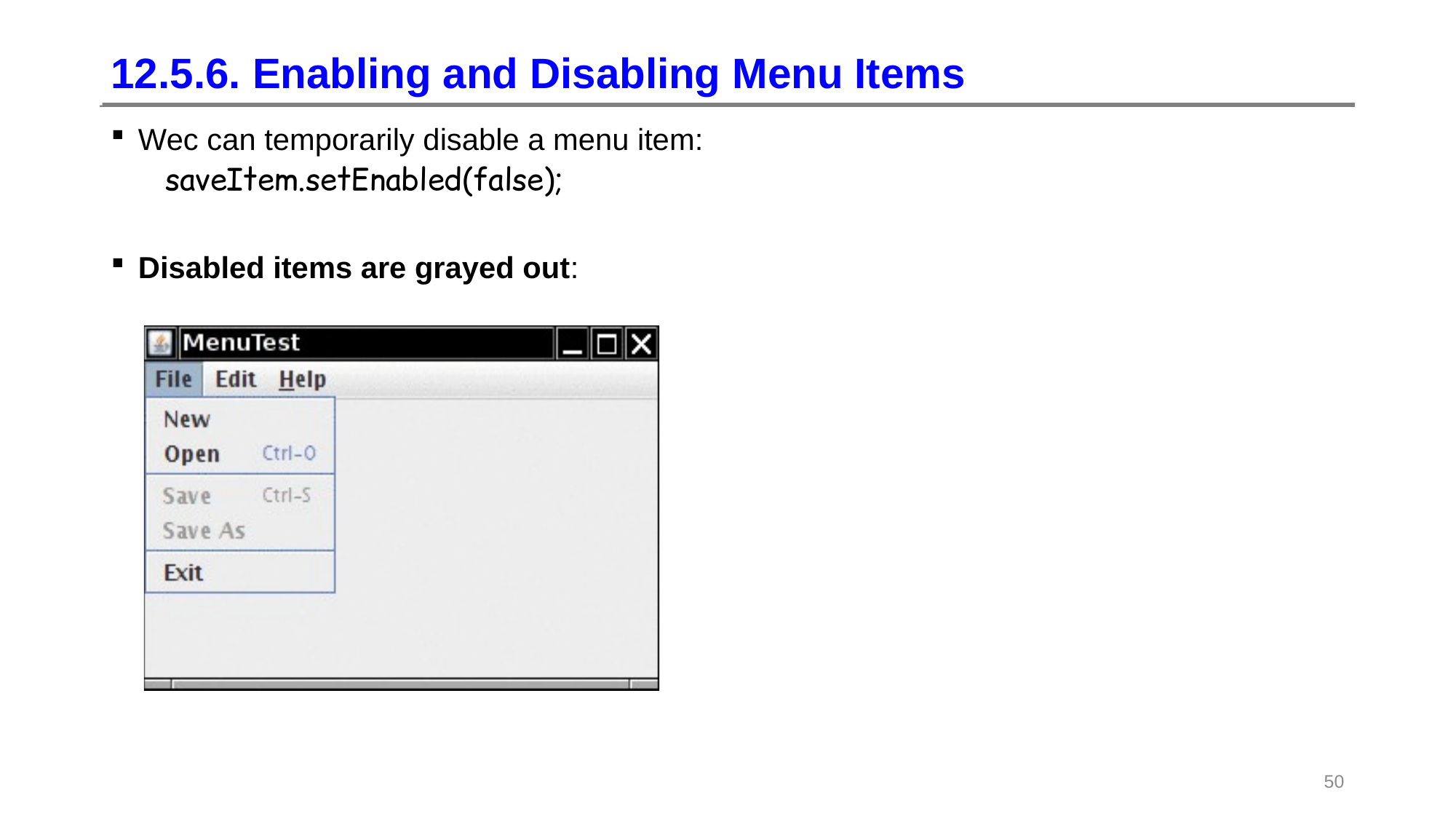

# 12.5.6. Enabling and Disabling Menu Items
Wec can temporarily disable a menu item:
saveItem.setEnabled(false);

Disabled items are grayed out:

50